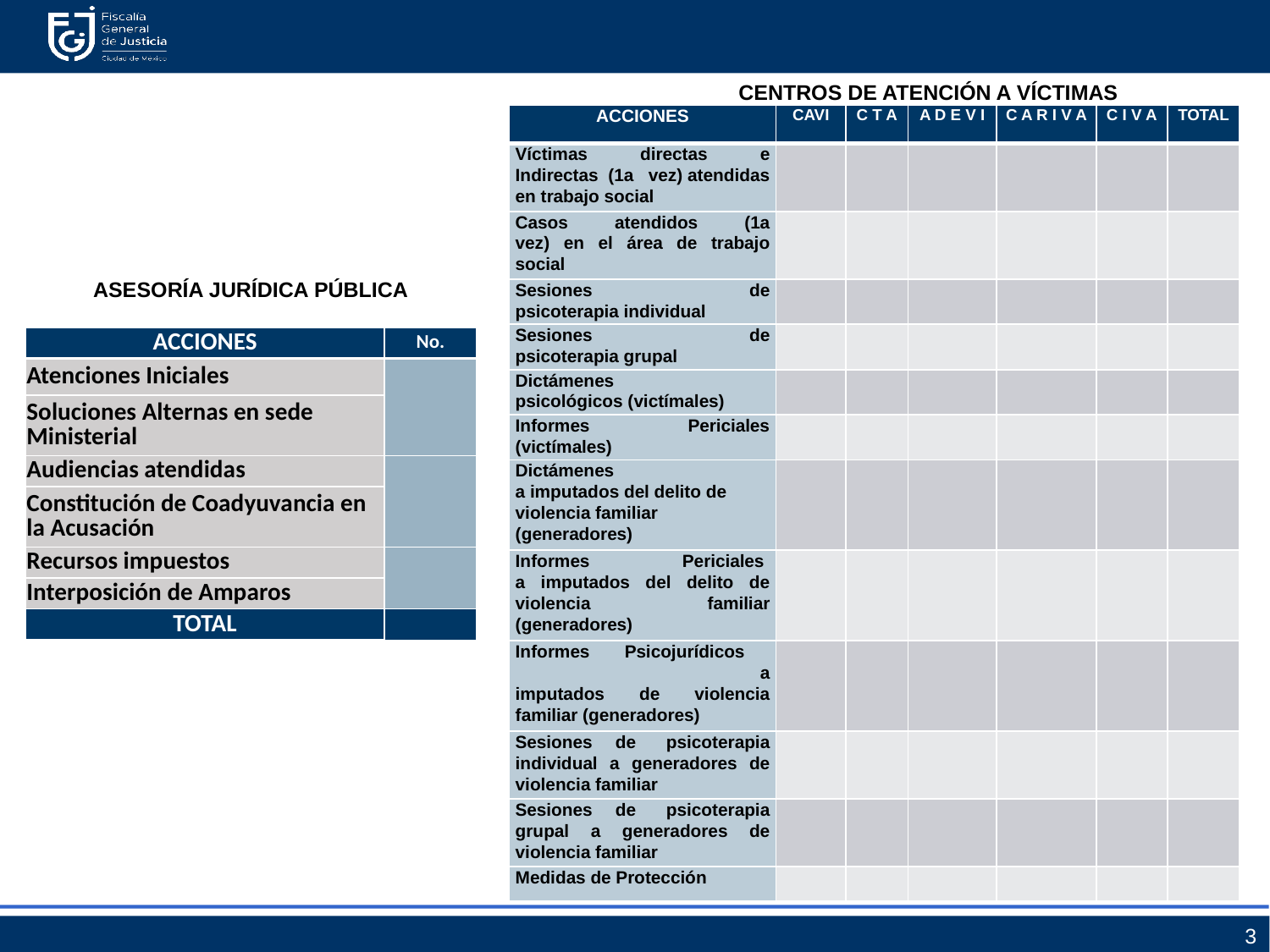

CENTROS DE ATENCIÓN A VÍCTIMAS
| ACCIONES | CAVI | C T A | A D E V I | C A R I V A | C I V A | TOTAL |
| --- | --- | --- | --- | --- | --- | --- |
| Víctimas directas e Indirectas (1a vez) atendidas en trabajo social |  |  |  |  |  |  |
| Casos atendidos (1a vez) en el área de trabajo social |  |  |  |  |  |  |
| Sesiones de psicoterapia individual |  |  |  |  |  |  |
| Sesiones de psicoterapia grupal |  |  |  |  |  |  |
| Dictámenes psicológicos (victímales) |  |  |  |  |  |  |
| Informes Periciales (victímales) |  |  |  |  |  |  |
| Dictámenes a imputados del delito de violencia familiar (generadores) |  |  |  |  |  |  |
| Informes Periciales a imputados del delito de violencia familiar (generadores) |  |  |  |  |  |  |
| Informes Psicojurídicos a imputados de violencia familiar (generadores) |  |  |  |  |  |  |
| Sesiones de psicoterapia individual a generadores de violencia familiar |  |  |  |  |  |  |
| Sesiones de psicoterapia grupal a generadores de violencia familiar |  |  |  |  |  |  |
| Medidas de Protección |  |  |  |  |  |  |
ASESORÍA JURÍDICA PÚBLICA
| ACCIONES | No. |
| --- | --- |
| Atenciones Iniciales |  |
| Soluciones Alternas en sede Ministerial |  |
| Audiencias atendidas |  |
| Constitución de Coadyuvancia en la Acusación |  |
| Recursos impuestos |  |
| Interposición de Amparos |  |
| TOTAL |  |